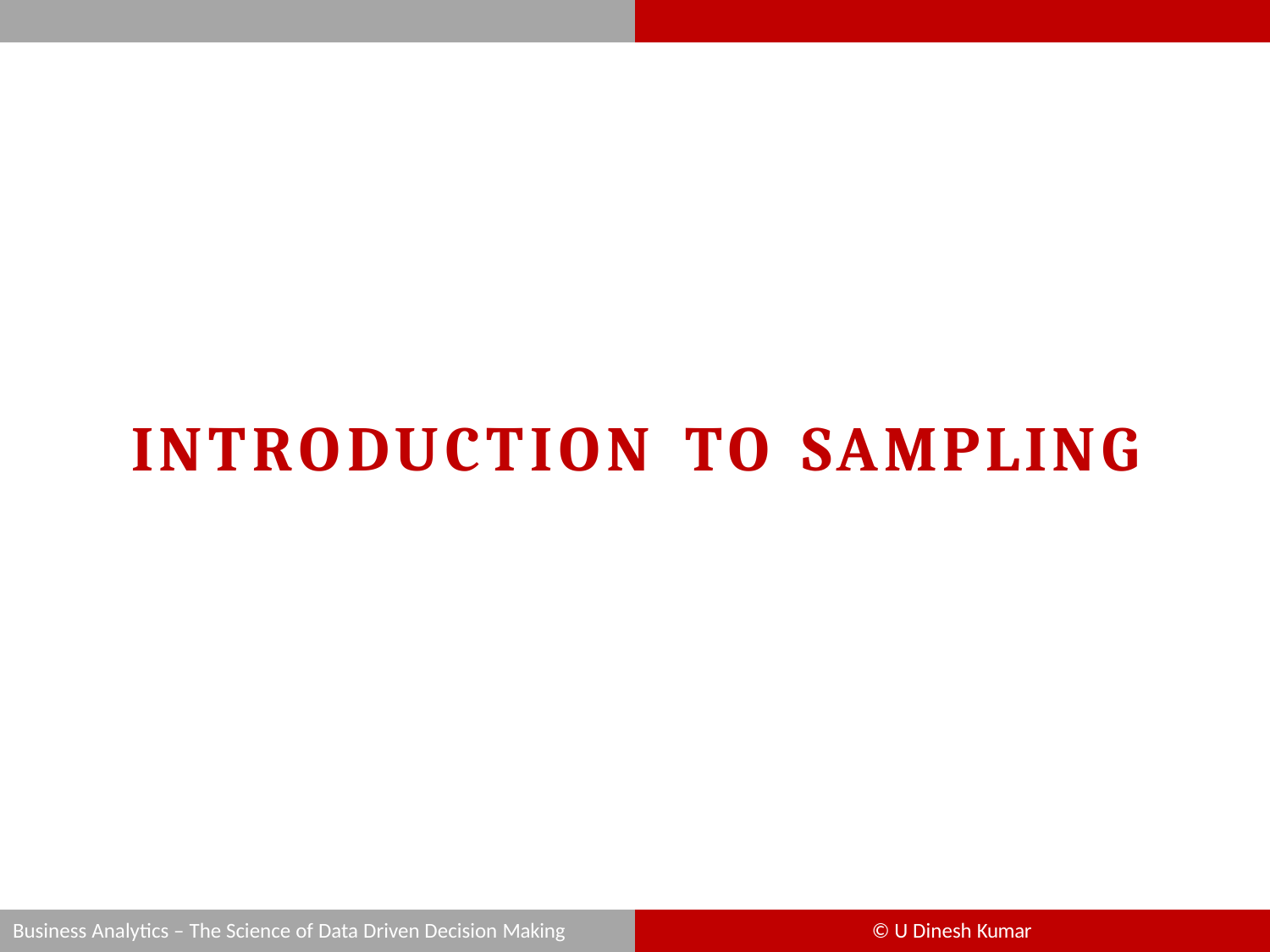

# INTRODUCTION	TO	SAMPLING
Business Analytics – The Science of Data Driven Decision Making
© U Dinesh Kumar